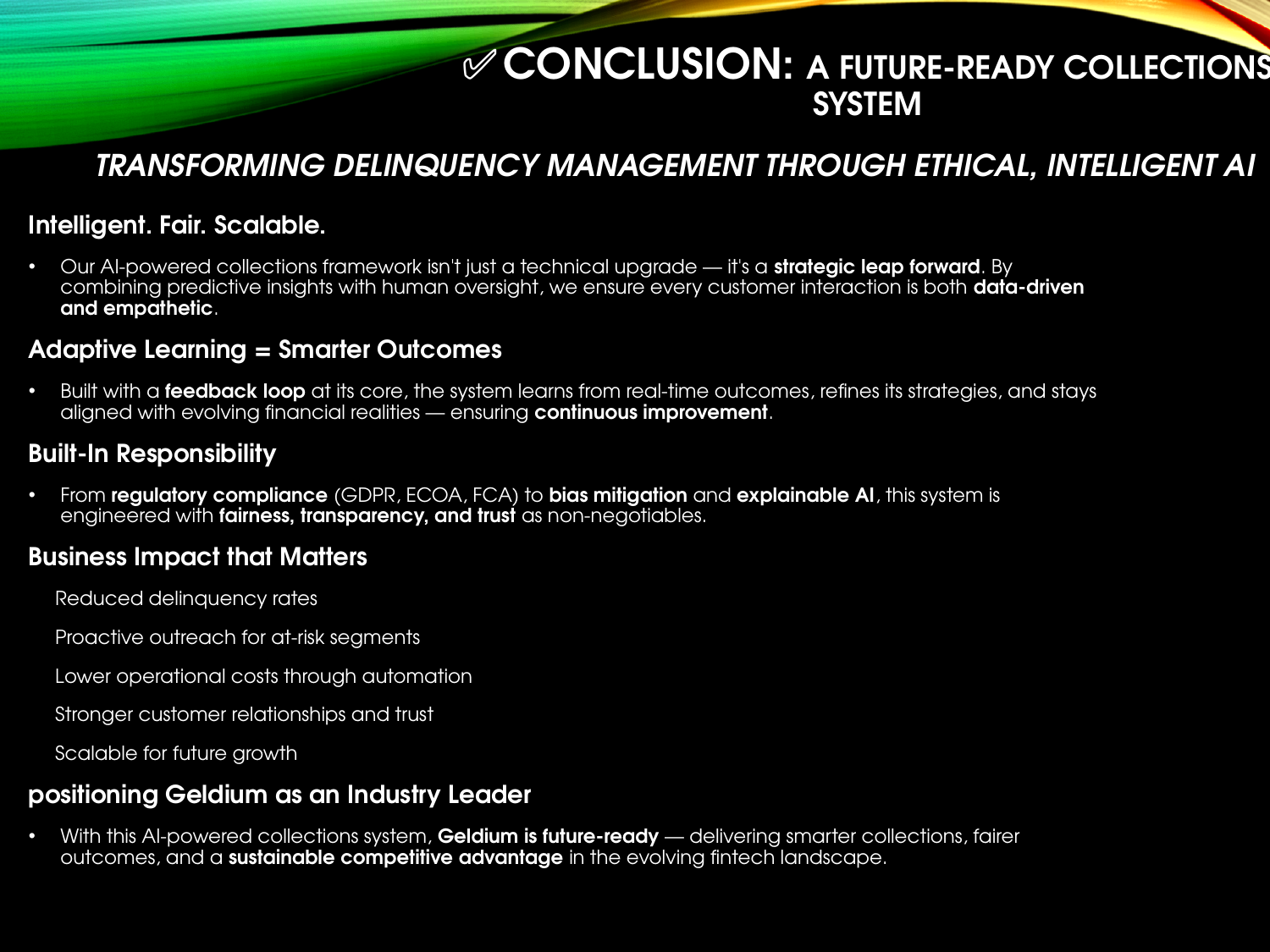

# ✅ Conclusion: A Future-Ready Collections System
Transforming Delinquency Management through Ethical, Intelligent AI

Intelligent. Fair. Scalable.
Our AI-powered collections framework isn't just a technical upgrade — it's a strategic leap forward. By combining predictive insights with human oversight, we ensure every customer interaction is both data-driven and empathetic.
Adaptive Learning = Smarter Outcomes
Built with a feedback loop at its core, the system learns from real-time outcomes, refines its strategies, and stays aligned with evolving financial realities — ensuring continuous improvement.
Built-In Responsibility
From regulatory compliance (GDPR, ECOA, FCA) to bias mitigation and explainable AI, this system is engineered with fairness, transparency, and trust as non-negotiables.
Business Impact that Matters
     Reduced delinquency rates
     Proactive outreach for at-risk segments
     Lower operational costs through automation
     Stronger customer relationships and trust
     Scalable for future growth
positioning Geldium as an Industry Leader
With this AI-powered collections system, Geldium is future-ready — delivering smarter collections, fairer outcomes, and a sustainable competitive advantage in the evolving fintech landscape.